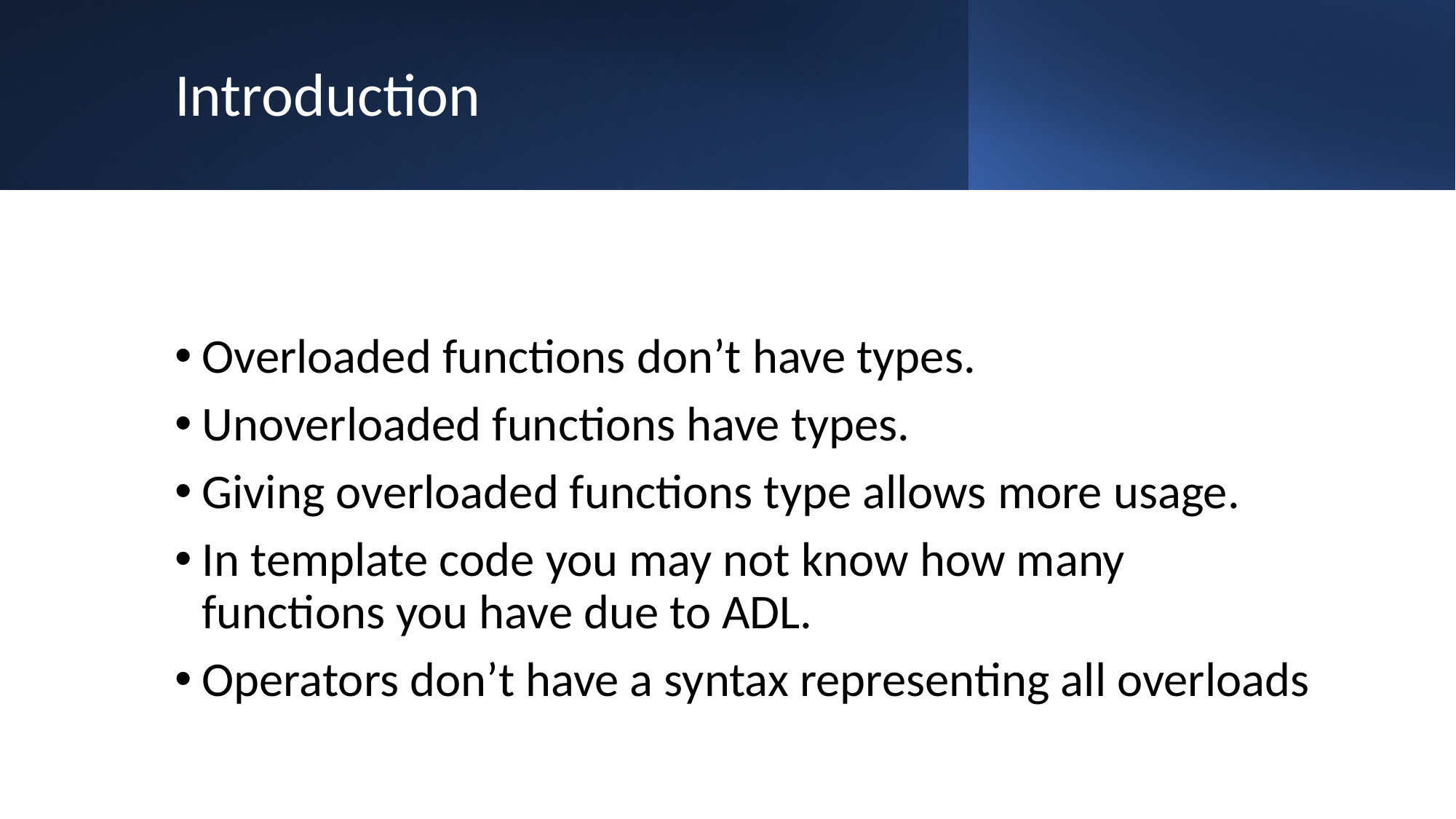

# Introduction

Overloaded functions don’t have types.
Unoverloaded functions have types.
Giving overloaded functions type allows more usage.
In template code you may not know how many functions you have due to ADL.
Operators don’t have a syntax representing all overloads